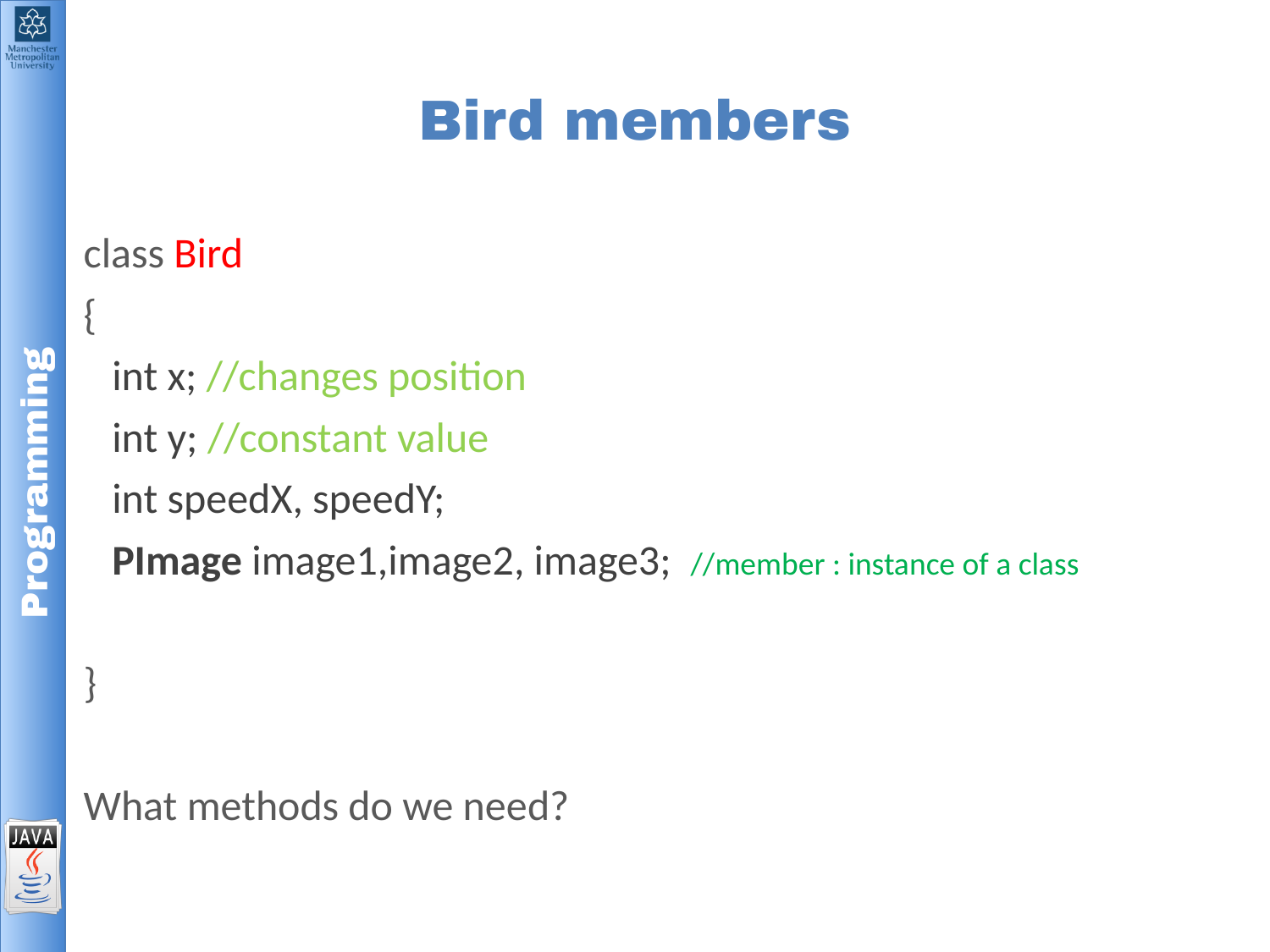

# Bird members
class Bird
{
   int x; //changes position
   int y; //constant value
   int speedX, speedY;
   PImage image1,image2, image3;  //member : instance of a class

}

What methods do we need?